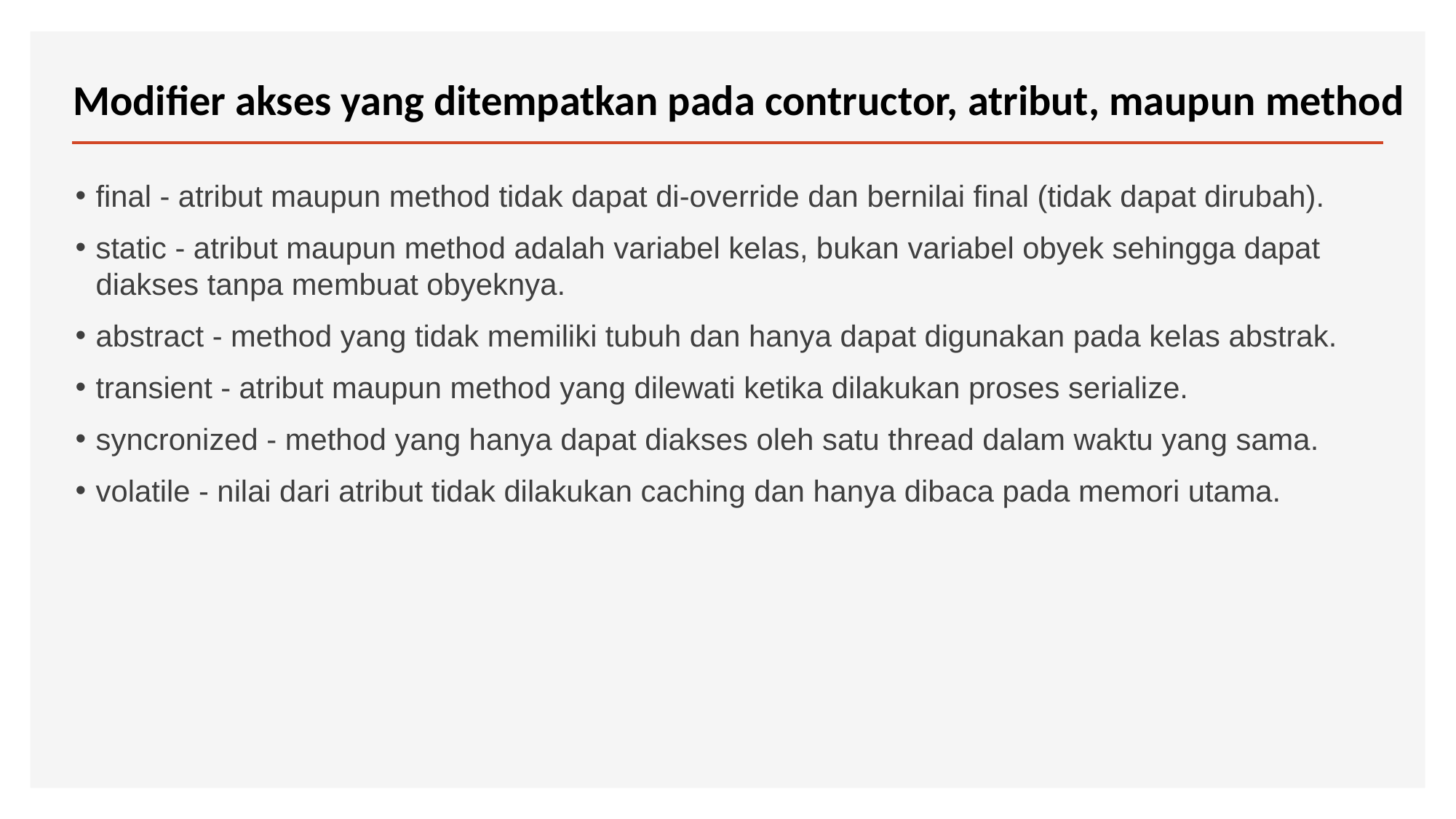

# Modifier akses yang ditempatkan pada contructor, atribut, maupun method
final - atribut maupun method tidak dapat di-override dan bernilai final (tidak dapat dirubah).
static - atribut maupun method adalah variabel kelas, bukan variabel obyek sehingga dapat diakses tanpa membuat obyeknya.
abstract - method yang tidak memiliki tubuh dan hanya dapat digunakan pada kelas abstrak.
transient - atribut maupun method yang dilewati ketika dilakukan proses serialize.
syncronized - method yang hanya dapat diakses oleh satu thread dalam waktu yang sama.
volatile - nilai dari atribut tidak dilakukan caching dan hanya dibaca pada memori utama.